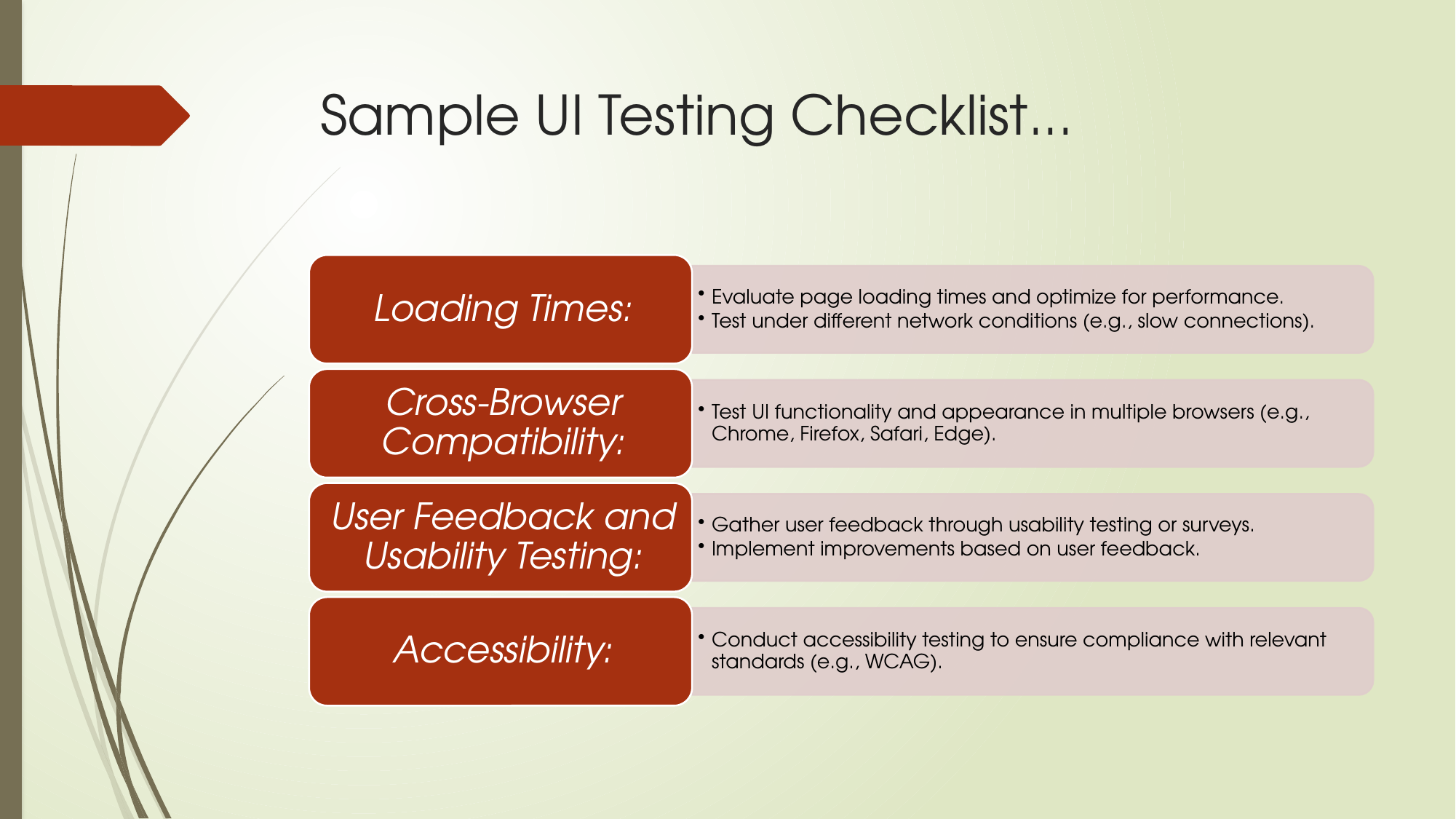

# Sample UI Testing Checklist...
Evaluate page loading times and optimize for performance.
Test under different network conditions (e.g., slow connections).
Loading Times:
Test UI functionality and appearance in multiple browsers (e.g., Chrome, Firefox, Safari, Edge).
Cross-Browser Compatibility:
Gather user feedback through usability testing or surveys.
Implement improvements based on user feedback.
User Feedback and Usability Testing:
Conduct accessibility testing to ensure compliance with relevant standards (e.g., WCAG).
Accessibility: